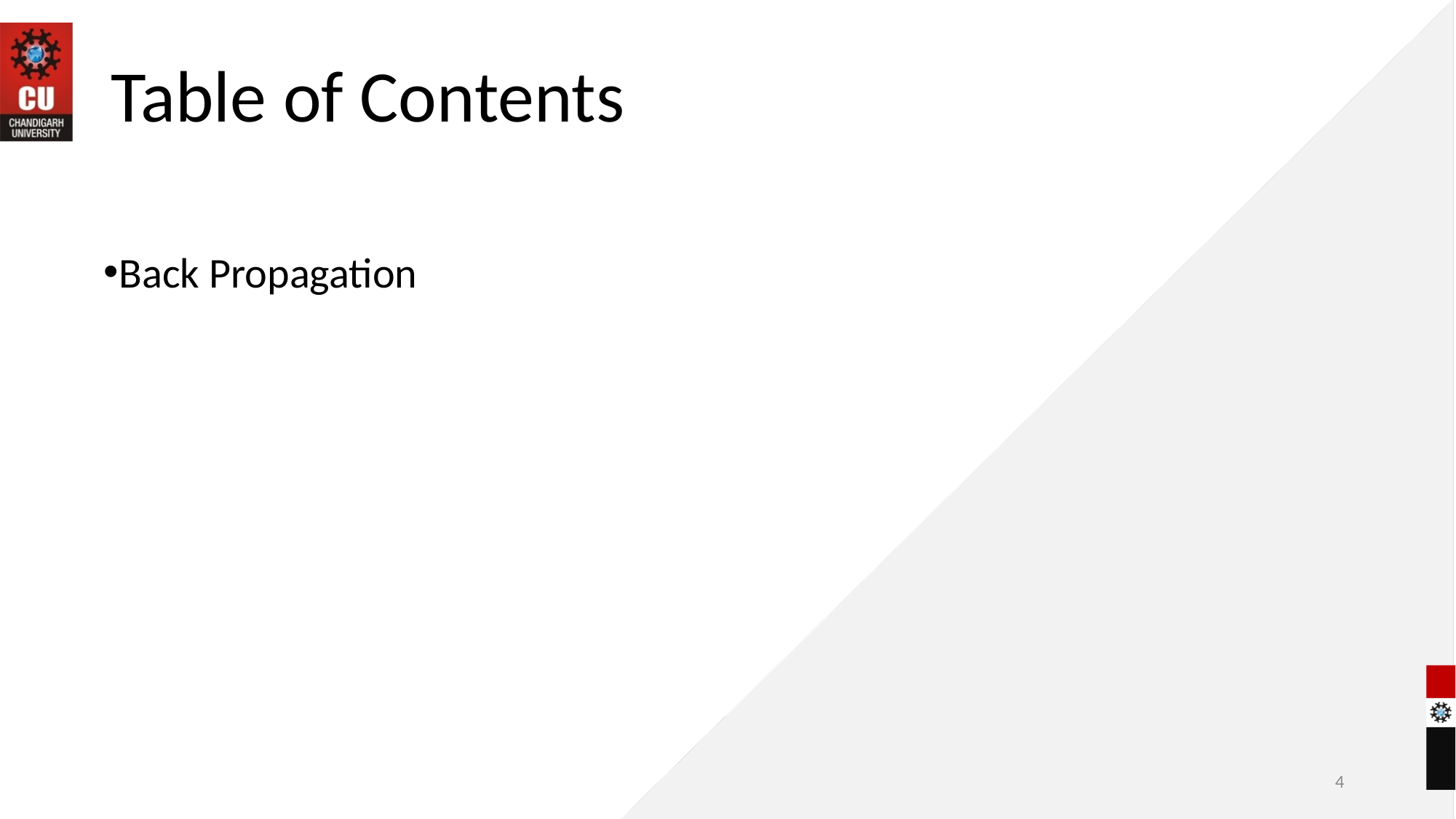

# Table of Contents

Back Propagation

4